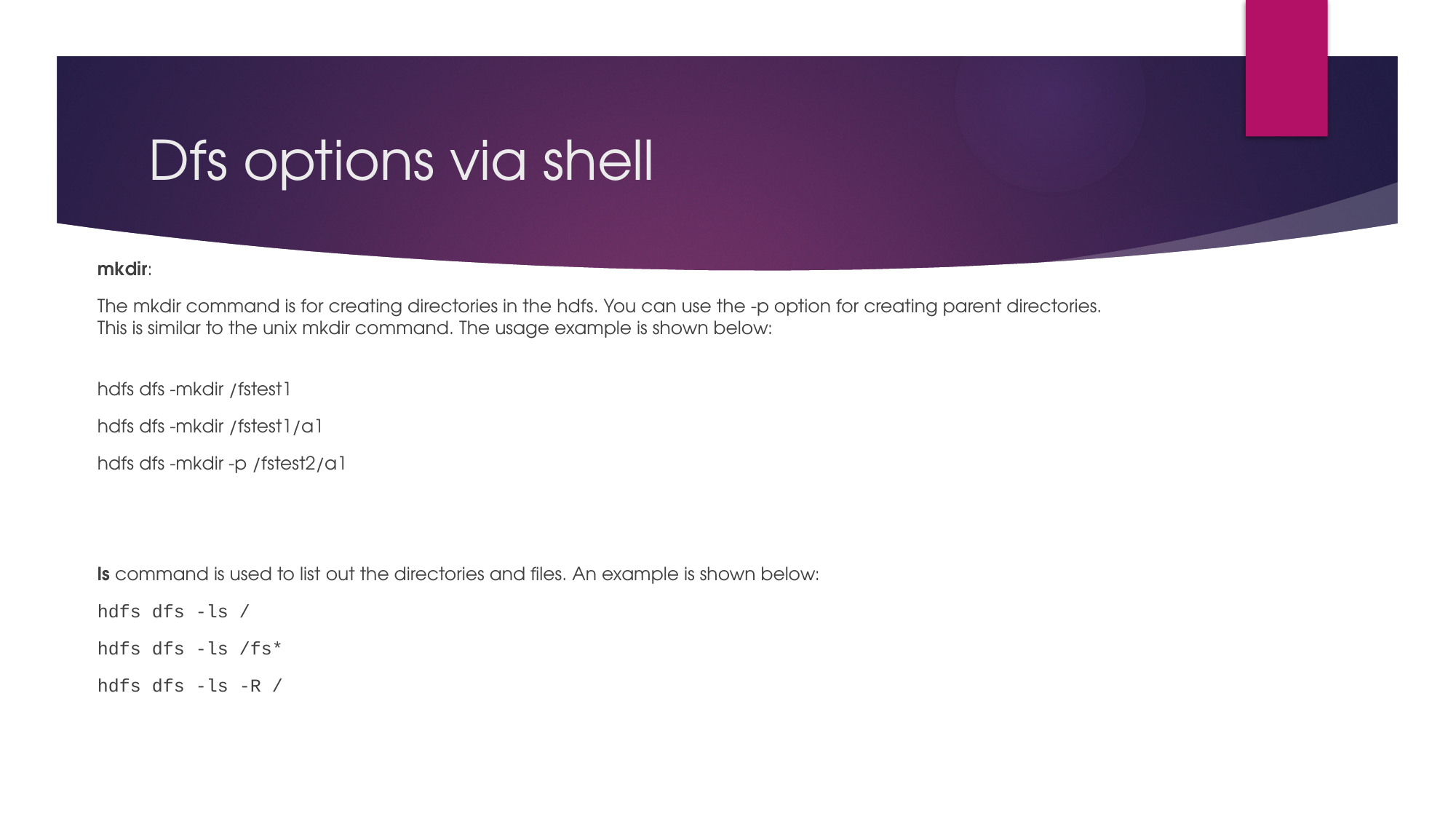

# Dfs options via shell
mkdir:
The mkdir command is for creating directories in the hdfs. You can use the -p option for creating parent directories. This is similar to the unix mkdir command. The usage example is shown below:

hdfs dfs -mkdir /fstest1
hdfs dfs -mkdir /fstest1/a1
hdfs dfs -mkdir -p /fstest2/a1

ls command is used to list out the directories and files. An example is shown below:
hdfs dfs -ls /
hdfs dfs -ls /fs*
hdfs dfs -ls -R /